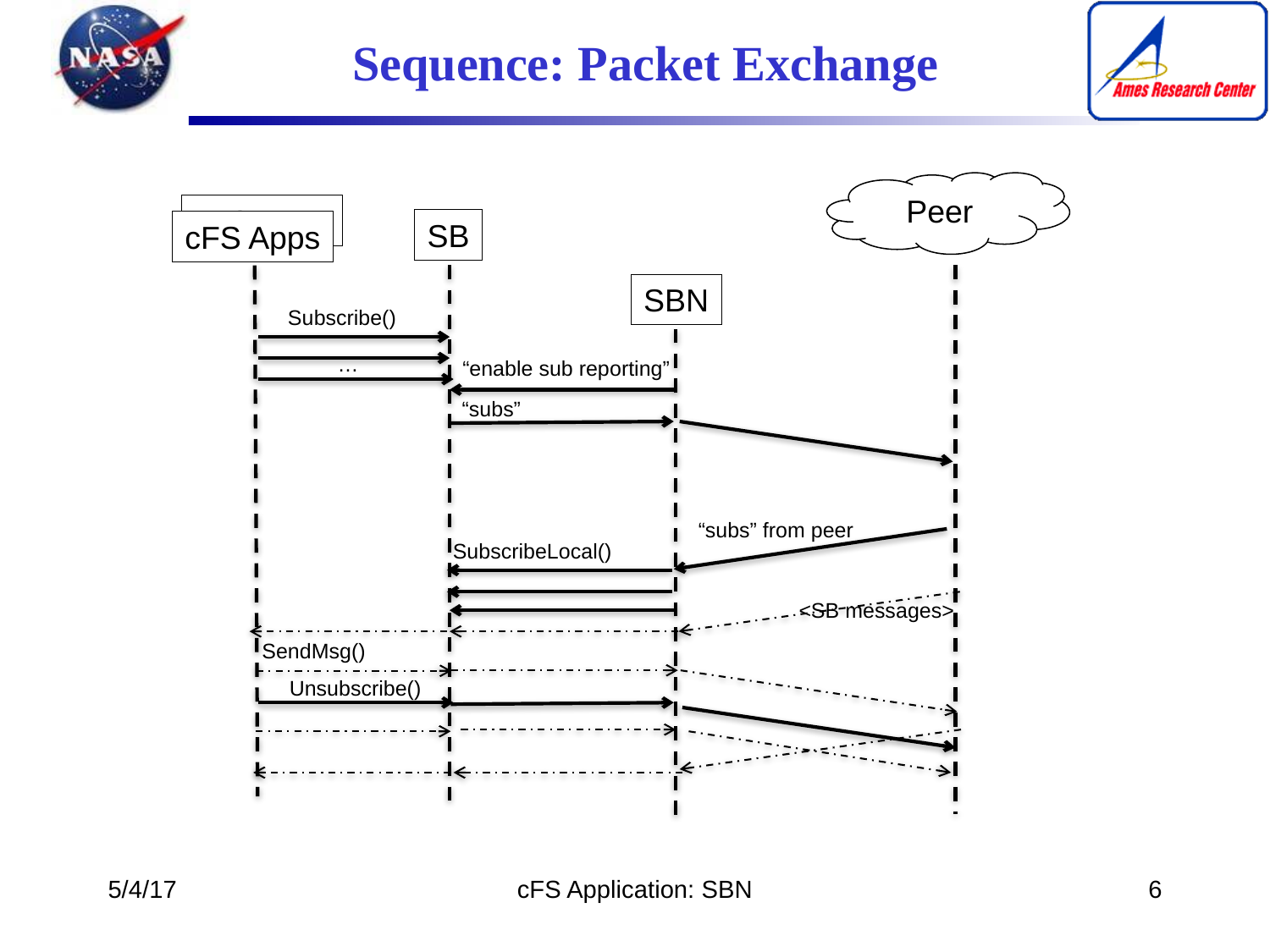

# Sequence: Packet Exchange
Peer
cFS Apps
SB
cFS Apps
SBN
Subscribe()
…
“enable sub reporting”
“subs”
“subs” from peer
SubscribeLocal()
<SB messages>
SendMsg()
Unsubscribe()
5/4/17
cFS Application: SBN
6